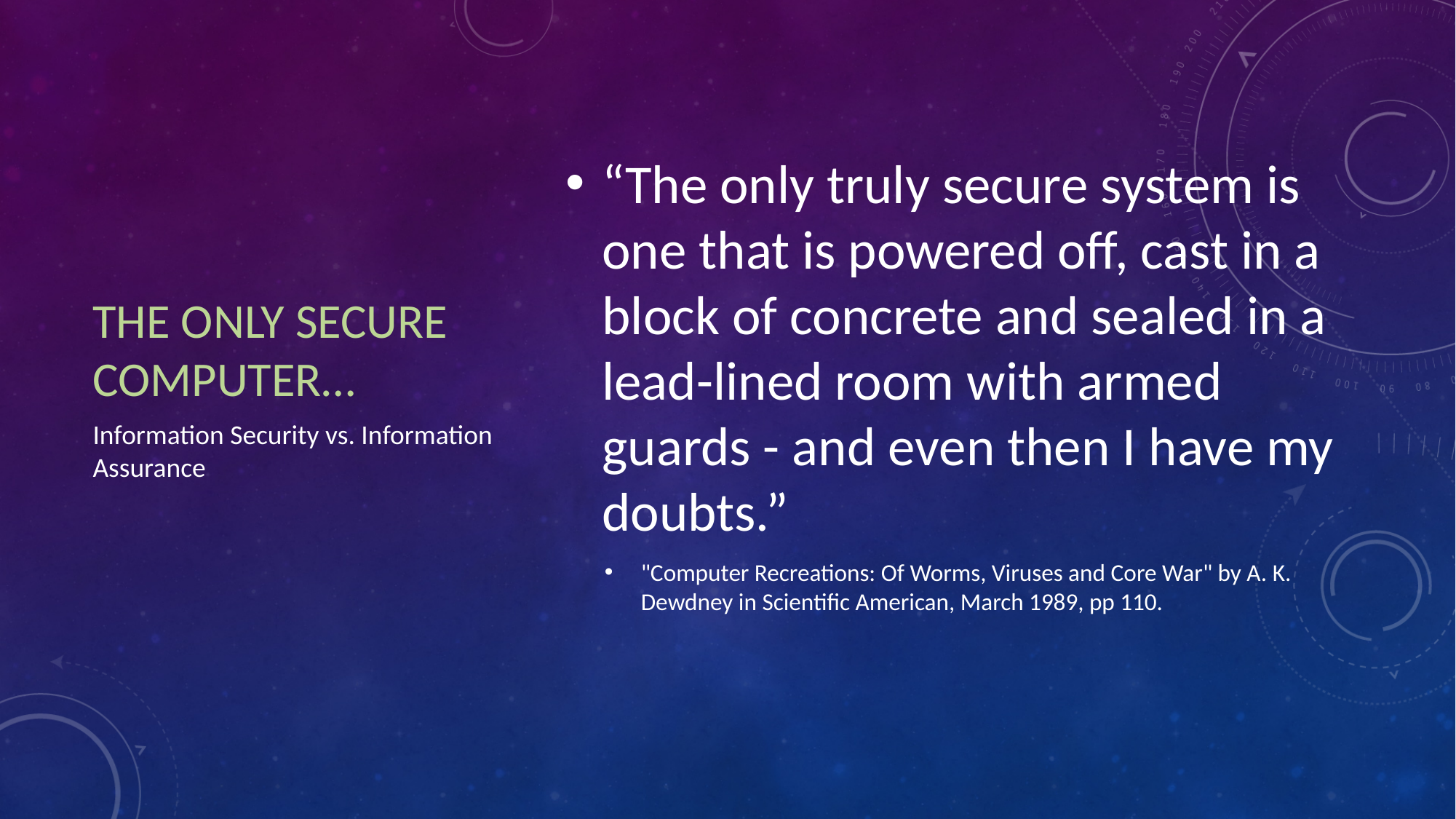

“The only truly secure system is one that is powered off, cast in a block of concrete and sealed in a lead-lined room with armed guards - and even then I have my doubts.”
"Computer Recreations: Of Worms, Viruses and Core War" by A. K. Dewdney in Scientific American, March 1989, pp 110.
# The only secure computer…
Information Security vs. Information Assurance